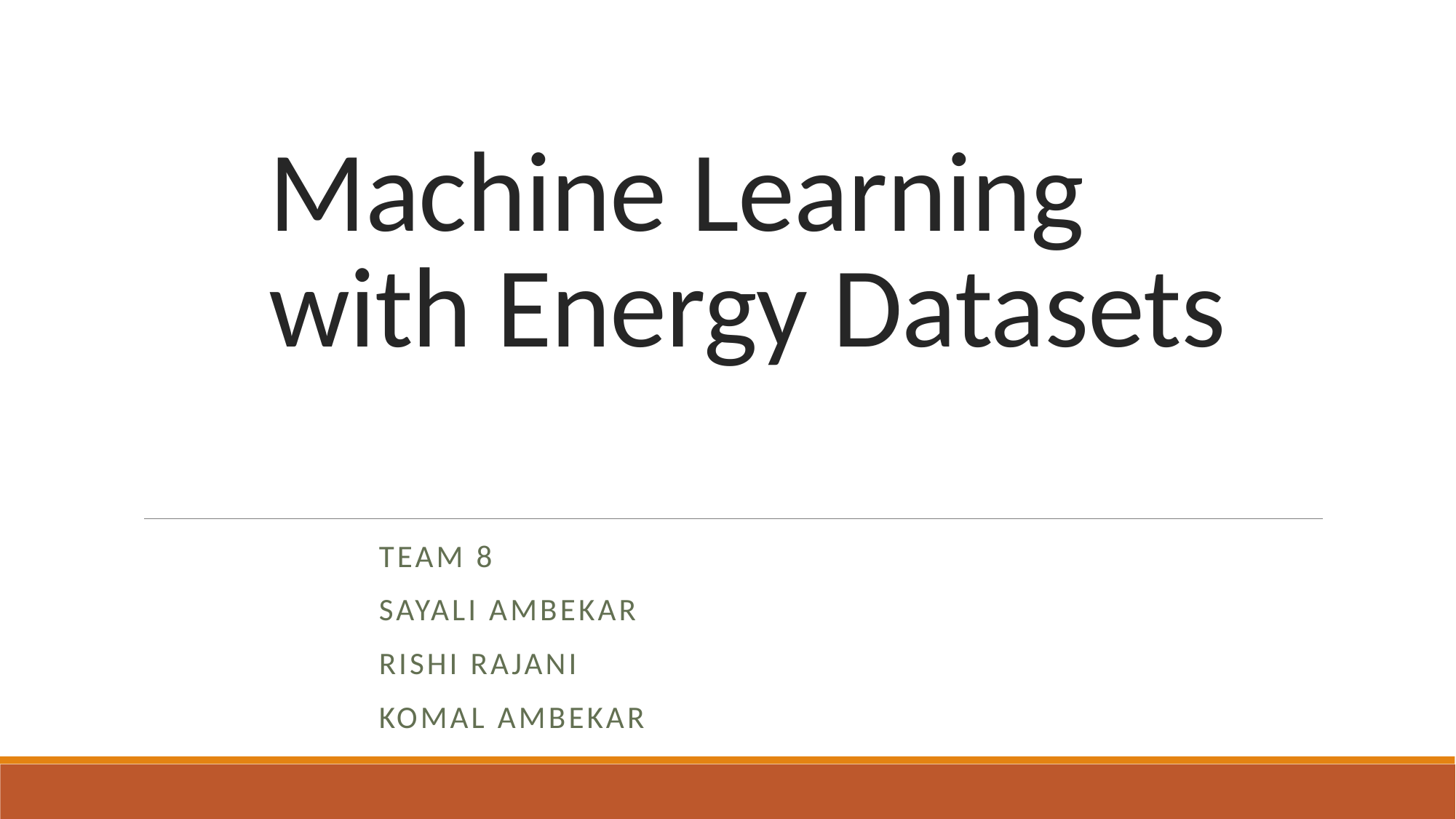

# Machine Learning with Energy Datasets
Team 8
Sayali Ambekar
Rishi Rajani
Komal Ambekar